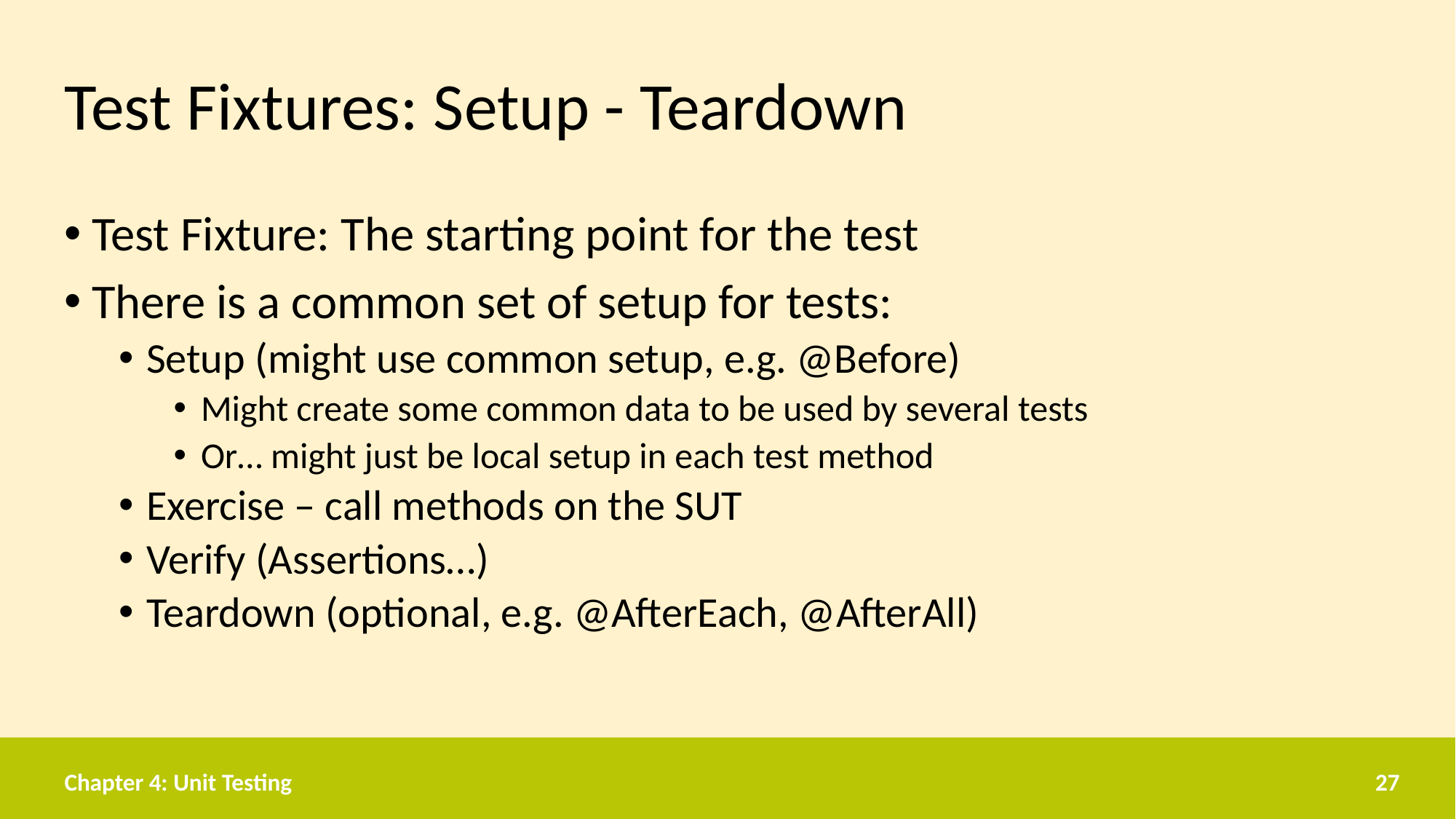

# Test Fixtures: Setup - Teardown
Test Fixture: The starting point for the test
There is a common set of setup for tests:
Setup (might use common setup, e.g. @Before)
Might create some common data to be used by several tests
Or… might just be local setup in each test method
Exercise – call methods on the SUT
Verify (Assertions…)
Teardown (optional, e.g. @AfterEach, @AfterAll)
Chapter 4: Unit Testing
27